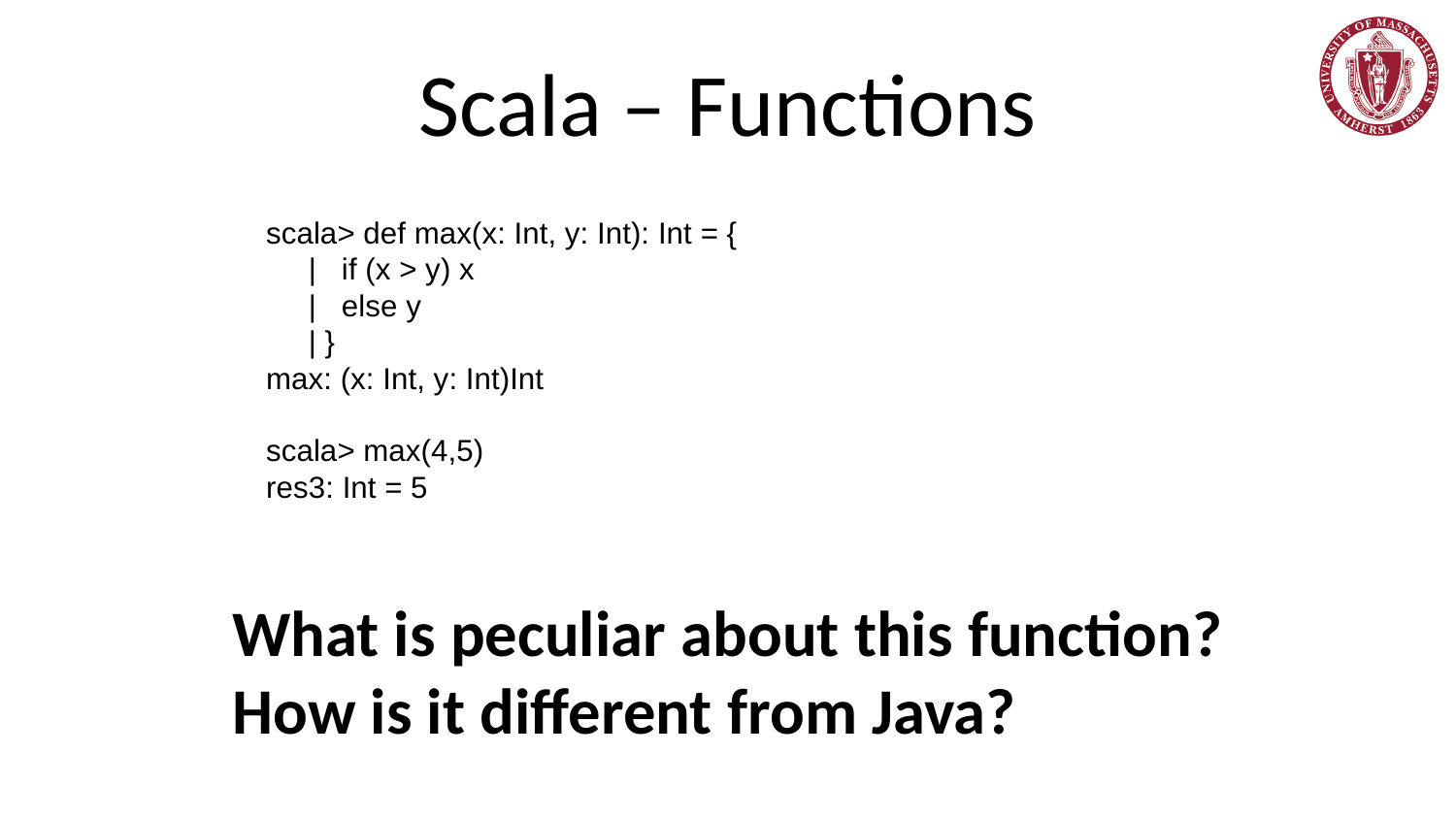

# Scala – Functions
scala> def max(x: Int, y: Int): Int = {
     |   if (x > y) x
     |   else y
     | }
max: (x: Int, y: Int)Int

scala> max(4,5)
res3: Int = 5
What is peculiar about this function?
How is it different from Java?